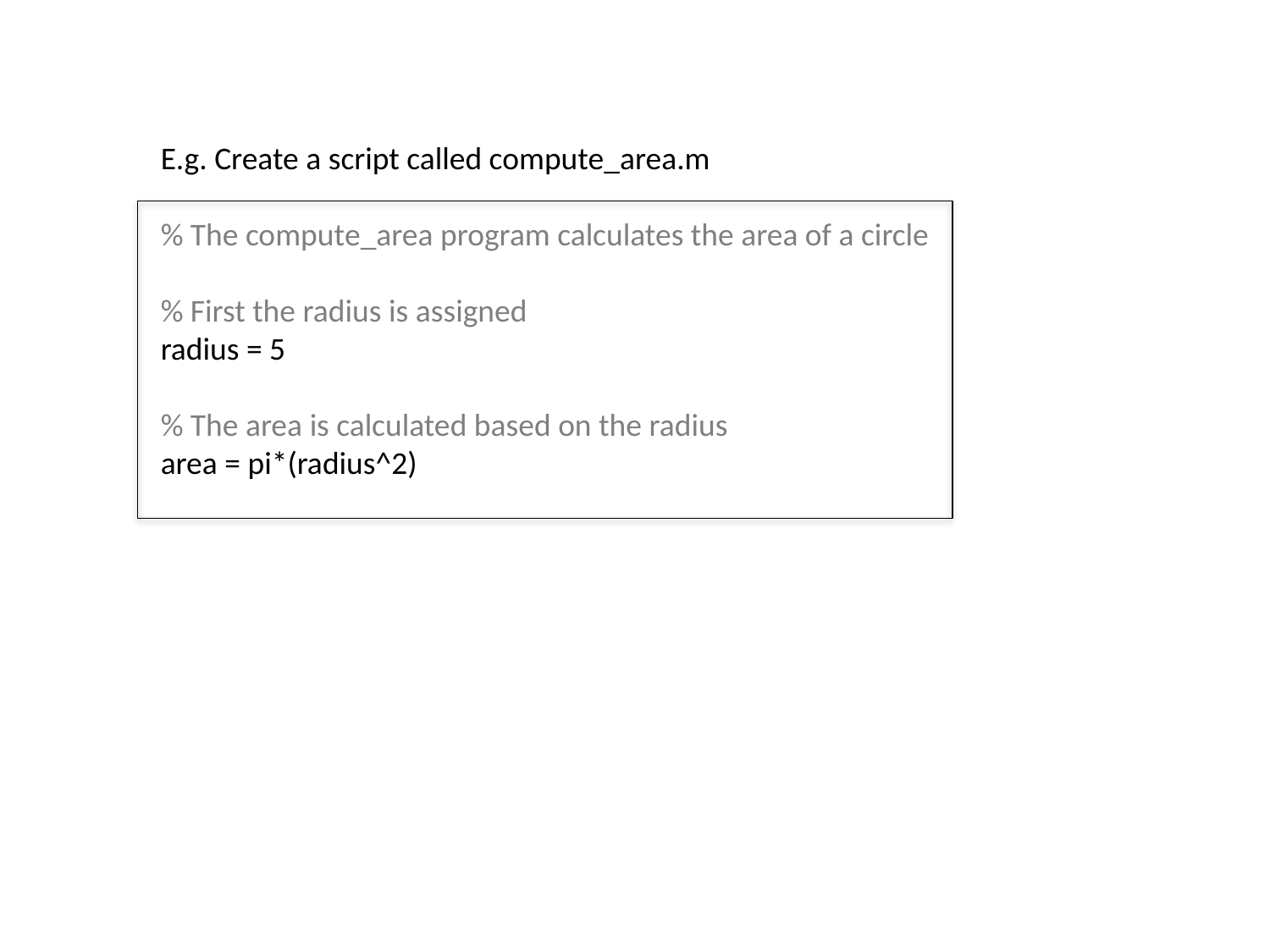

E.g. Create a script called compute_area.m

% The compute_area program calculates the area of a circle

% First the radius is assigned
radius = 5

% The area is calculated based on the radius
area = pi*(radius^2)